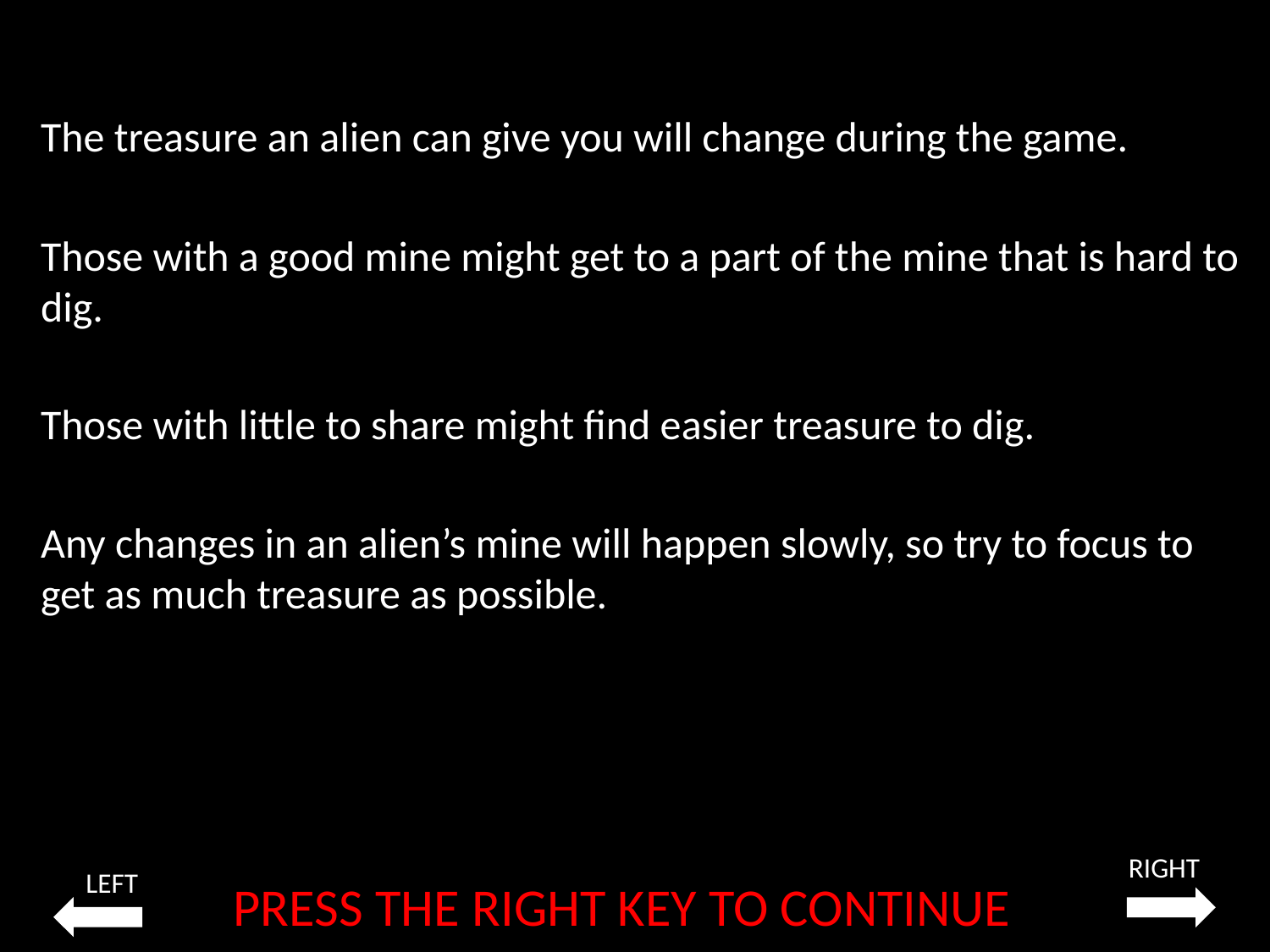

The treasure an alien can give you will change during the game.

Those with a good mine might get to a part of the mine that is hard to dig.

Those with little to share might find easier treasure to dig.

Any changes in an alien’s mine will happen slowly, so try to focus to get as much treasure as possible.
RIGHT
LEFT
PRESS THE RIGHT KEY TO CONTINUE